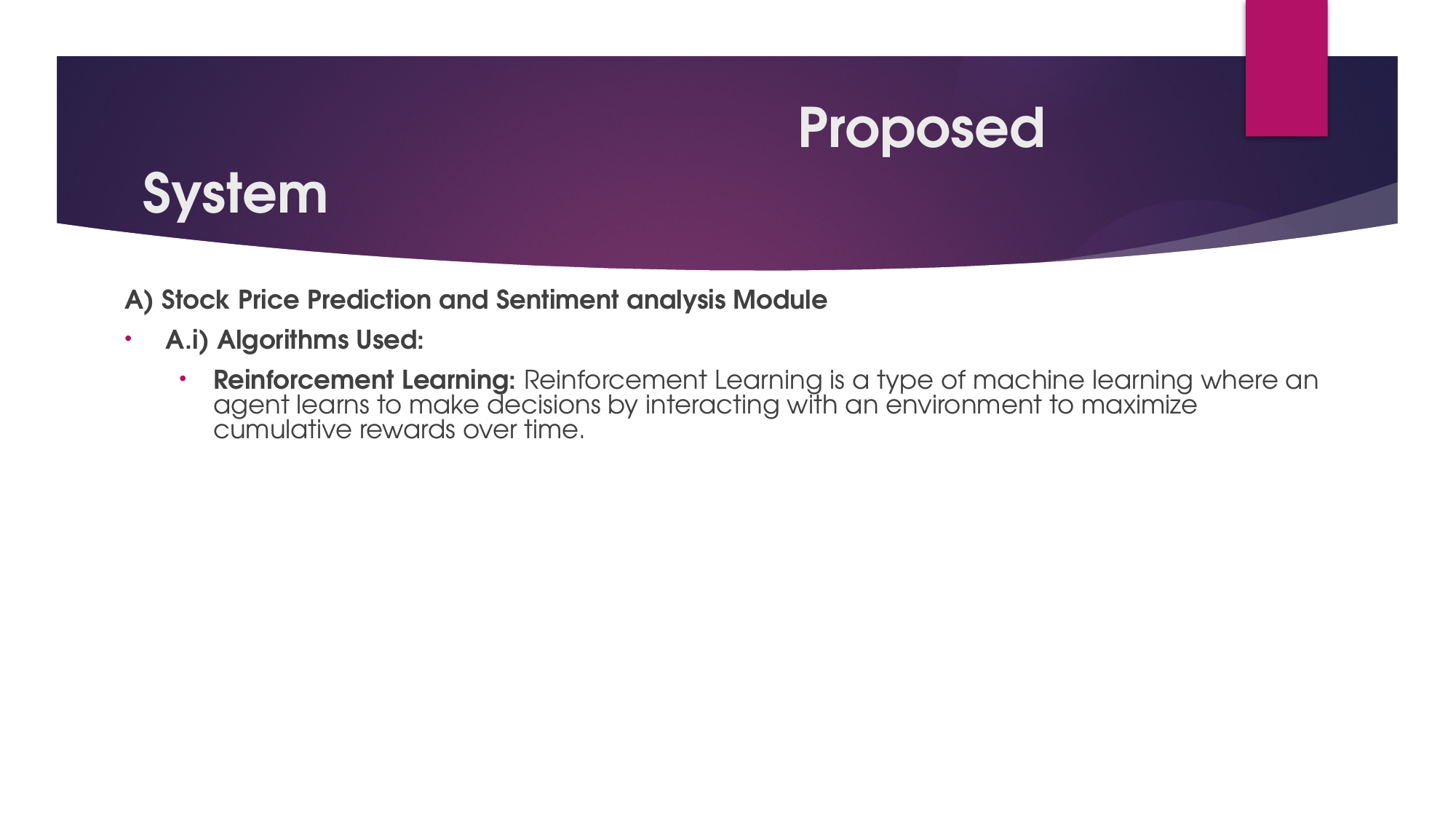

# Proposed System
A) Stock Price Prediction and Sentiment analysis Module
A.i) Algorithms Used:
Reinforcement Learning: Reinforcement Learning is a type of machine learning where an agent learns to make decisions by interacting with an environment to maximize cumulative rewards over time.